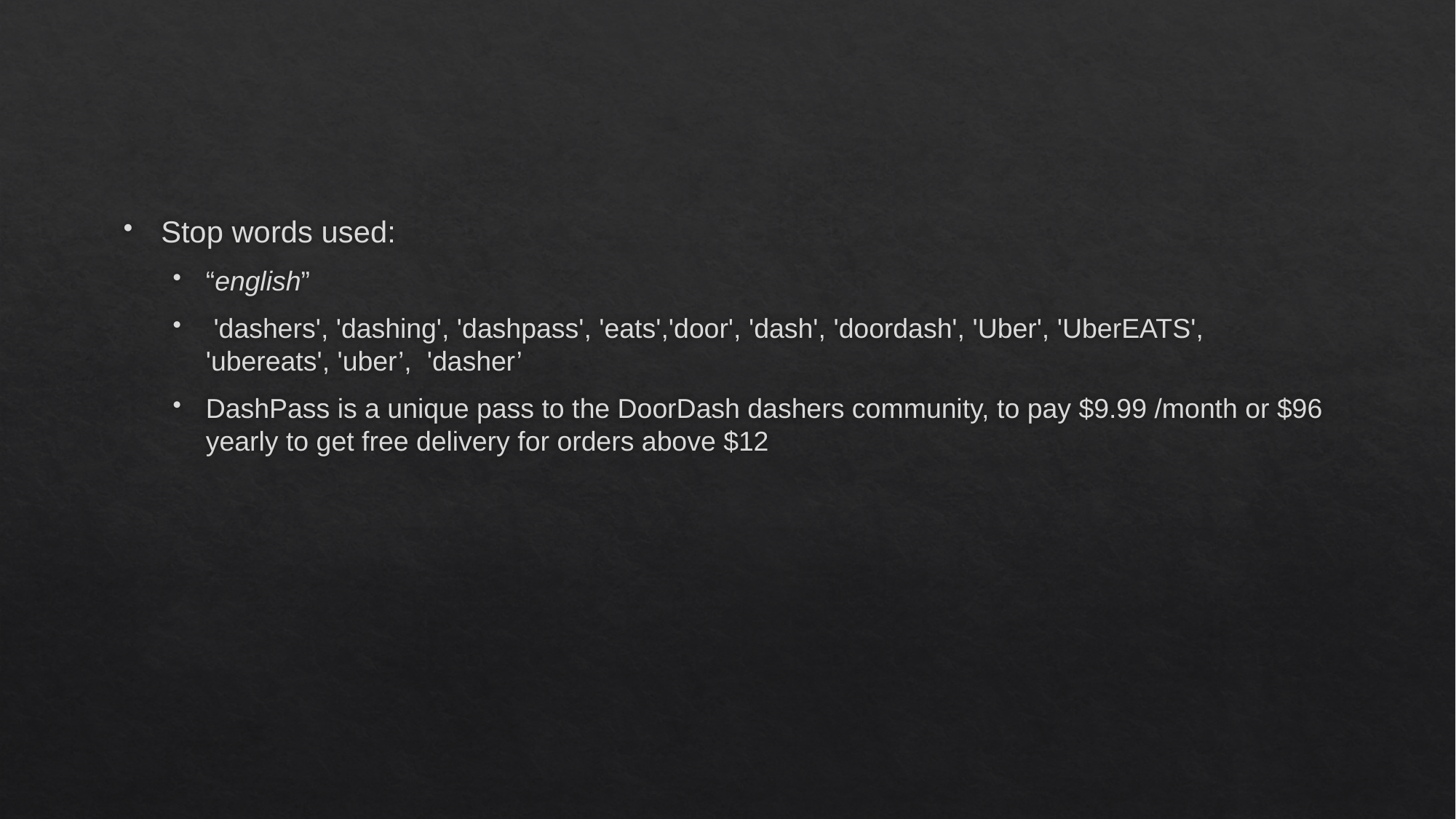

#
Stop words used:
“english”
 'dashers', 'dashing', 'dashpass', 'eats','door', 'dash', 'doordash', 'Uber', 'UberEATS', 'ubereats', 'uber’,  'dasher’
DashPass is a unique pass to the DoorDash dashers community, to pay $9.99 /month or $96 yearly to get free delivery for orders above $12